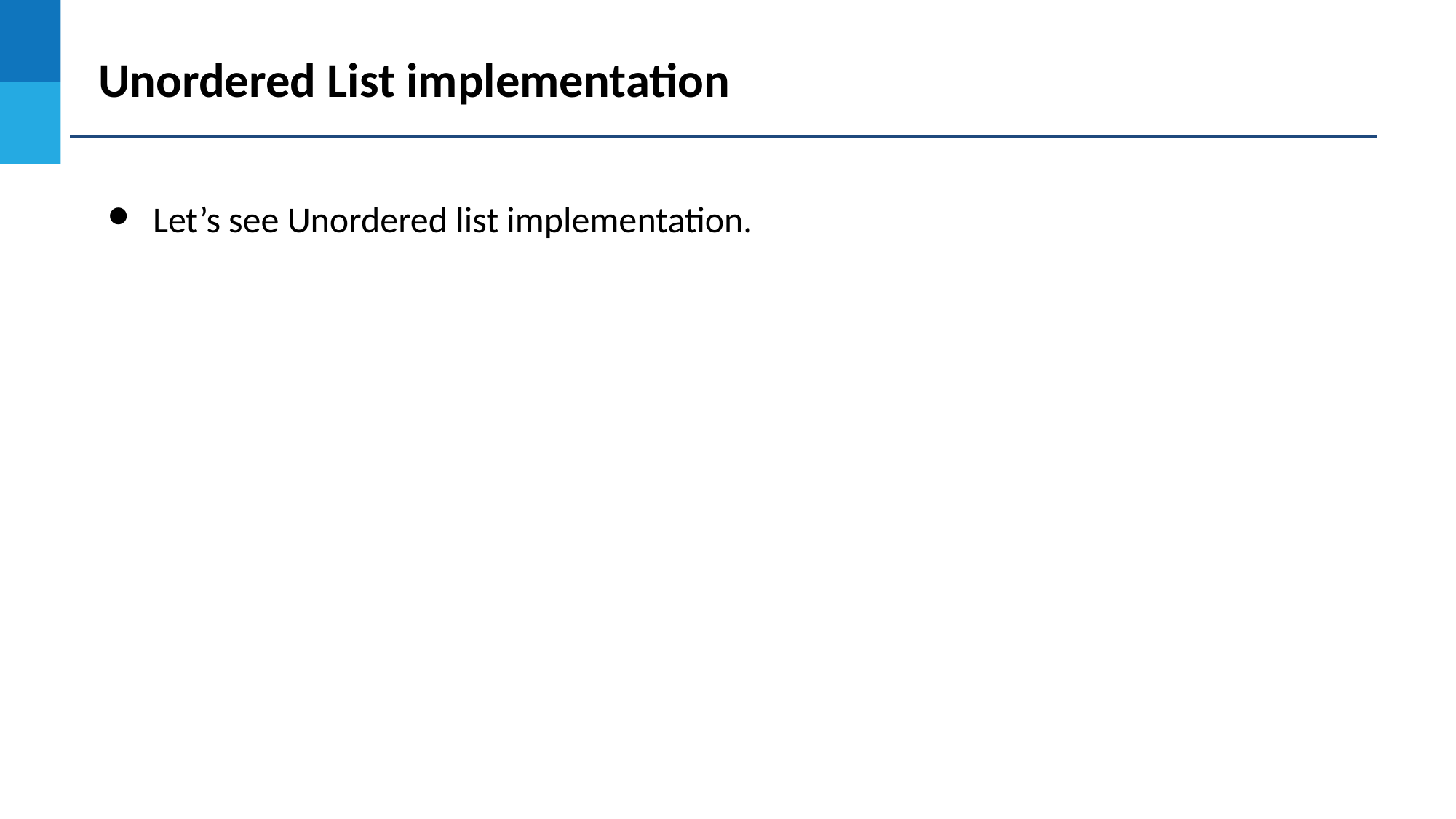

Unordered List implementation
Let’s see Unordered list implementation.